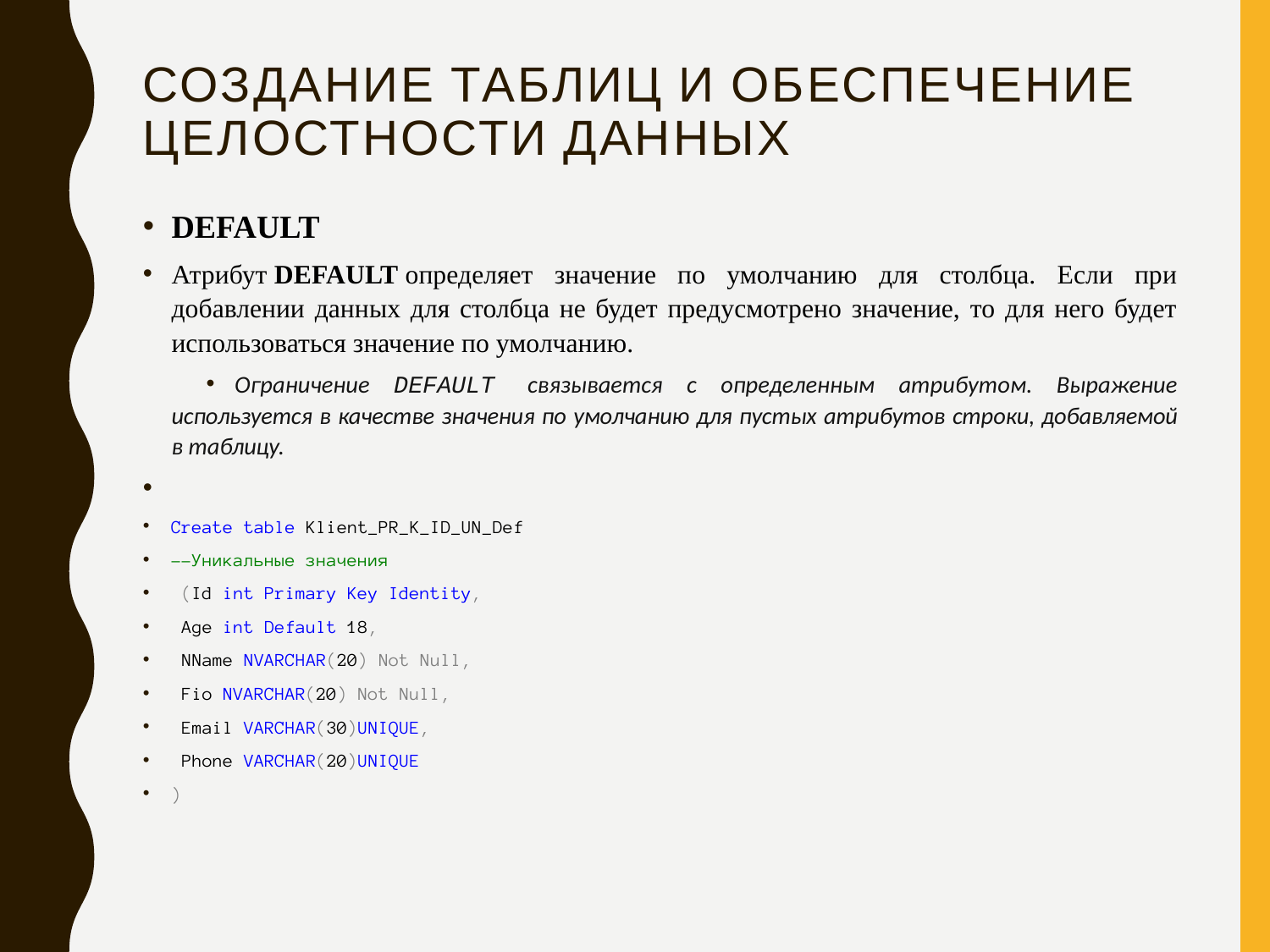

# Создание таблиц и обеспечение целостности данных
DEFAULT
Атрибут DEFAULT определяет значение по умолчанию для столбца. Если при добавлении данных для столбца не будет предусмотрено значение, то для него будет использоваться значение по умолчанию.
Ограничение DEFAULT связывается с определенным атрибутом. Выражение используется в качестве значения по умолчанию для пустых атрибутов строки, добавляемой в таблицу.

Create table Klient_PR_K_ID_UN_Def
--Уникальные значения
 (Id int Primary Key Identity,
 Age int Default 18,
 NName NVARCHAR(20) Not Null,
 Fio NVARCHAR(20) Not Null,
 Email VARCHAR(30)UNIQUE,
 Phone VARCHAR(20)UNIQUE
)